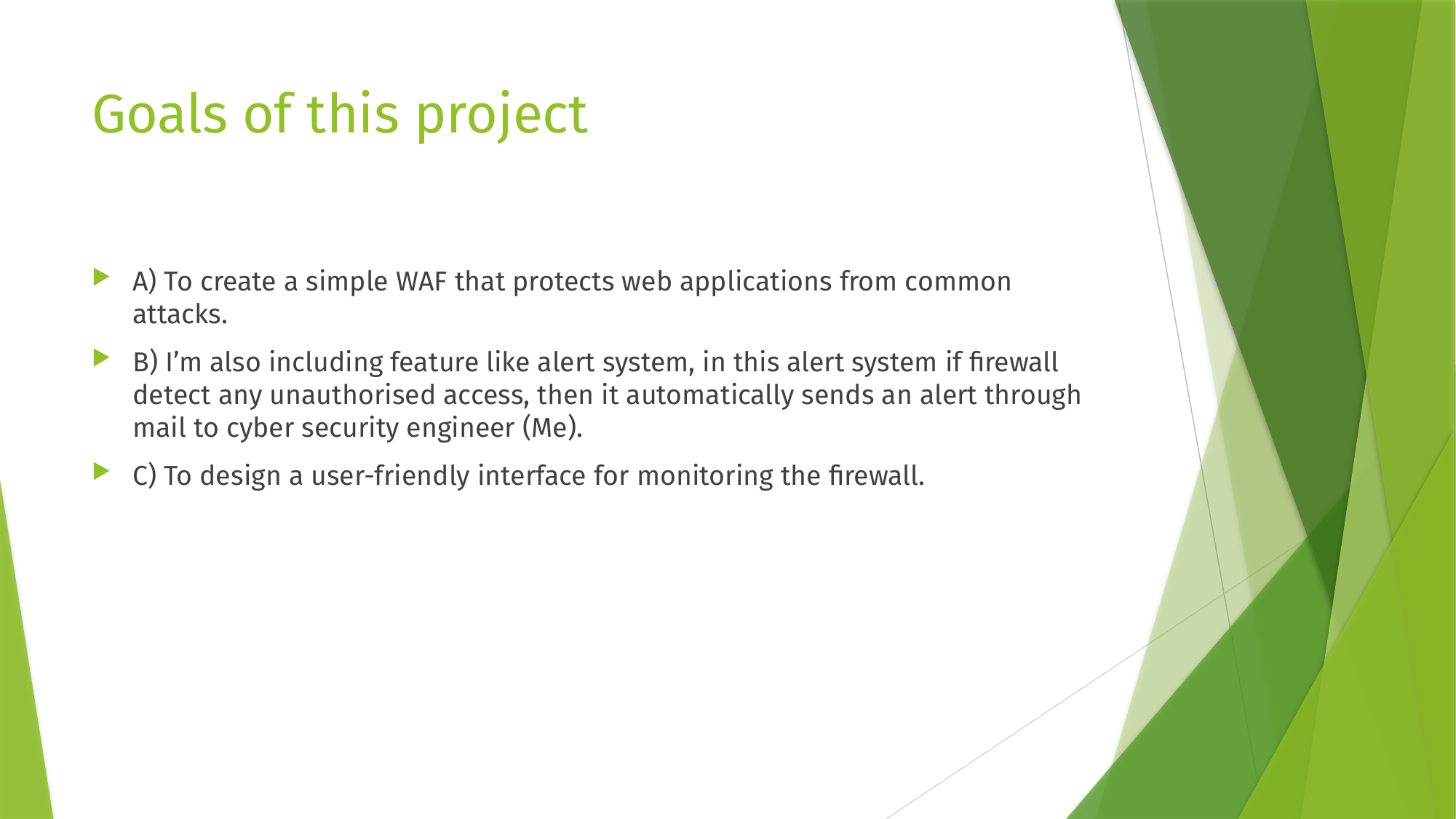

# Goals of this project
A) To create a simple WAF that protects web applications from common attacks.
B) I’m also including feature like alert system, in this alert system if firewall detect any unauthorised access, then it automatically sends an alert through mail to cyber security engineer (Me).
C) To design a user-friendly interface for monitoring the firewall.